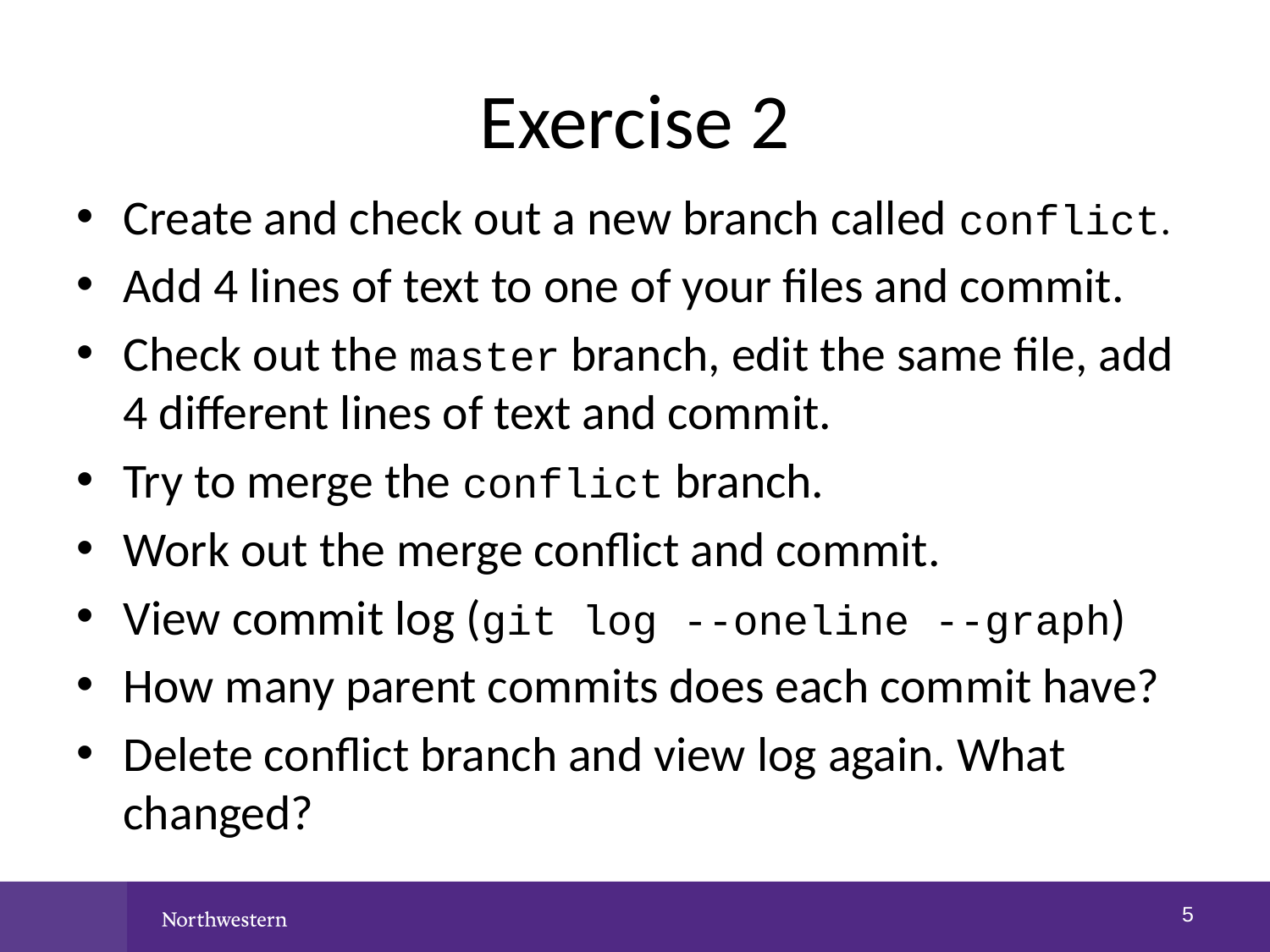

# Exercise 2
Create and check out a new branch called conflict.
Add 4 lines of text to one of your files and commit.
Check out the master branch, edit the same file, add 4 different lines of text and commit.
Try to merge the conflict branch.
Work out the merge conflict and commit.
View commit log (git log --oneline --graph)
How many parent commits does each commit have?
Delete conflict branch and view log again. What changed?

5